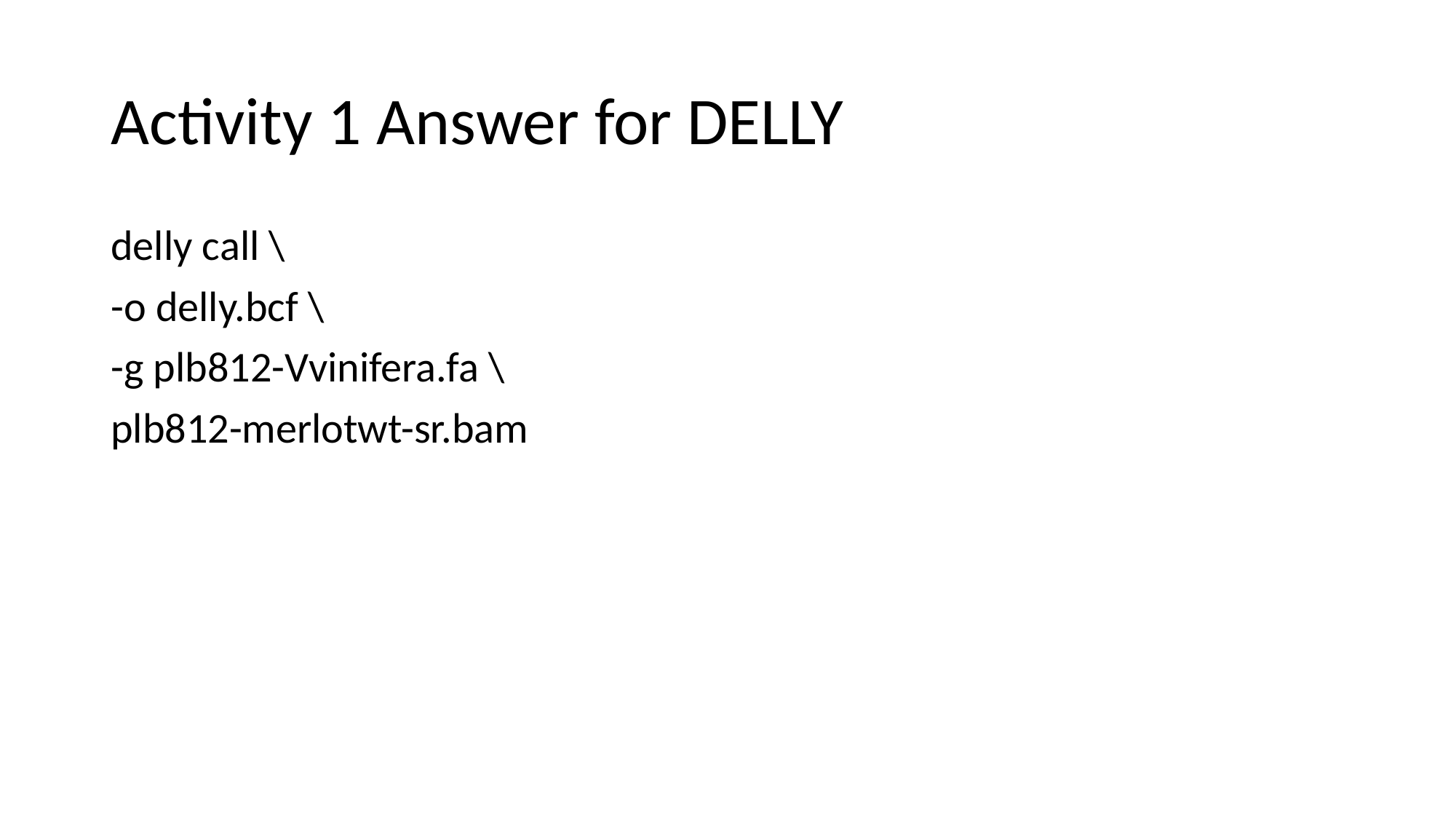

# Activity 1 Answer for DELLY
delly call \
-o delly.bcf \
-g plb812-Vvinifera.fa \
plb812-merlotwt-sr.bam